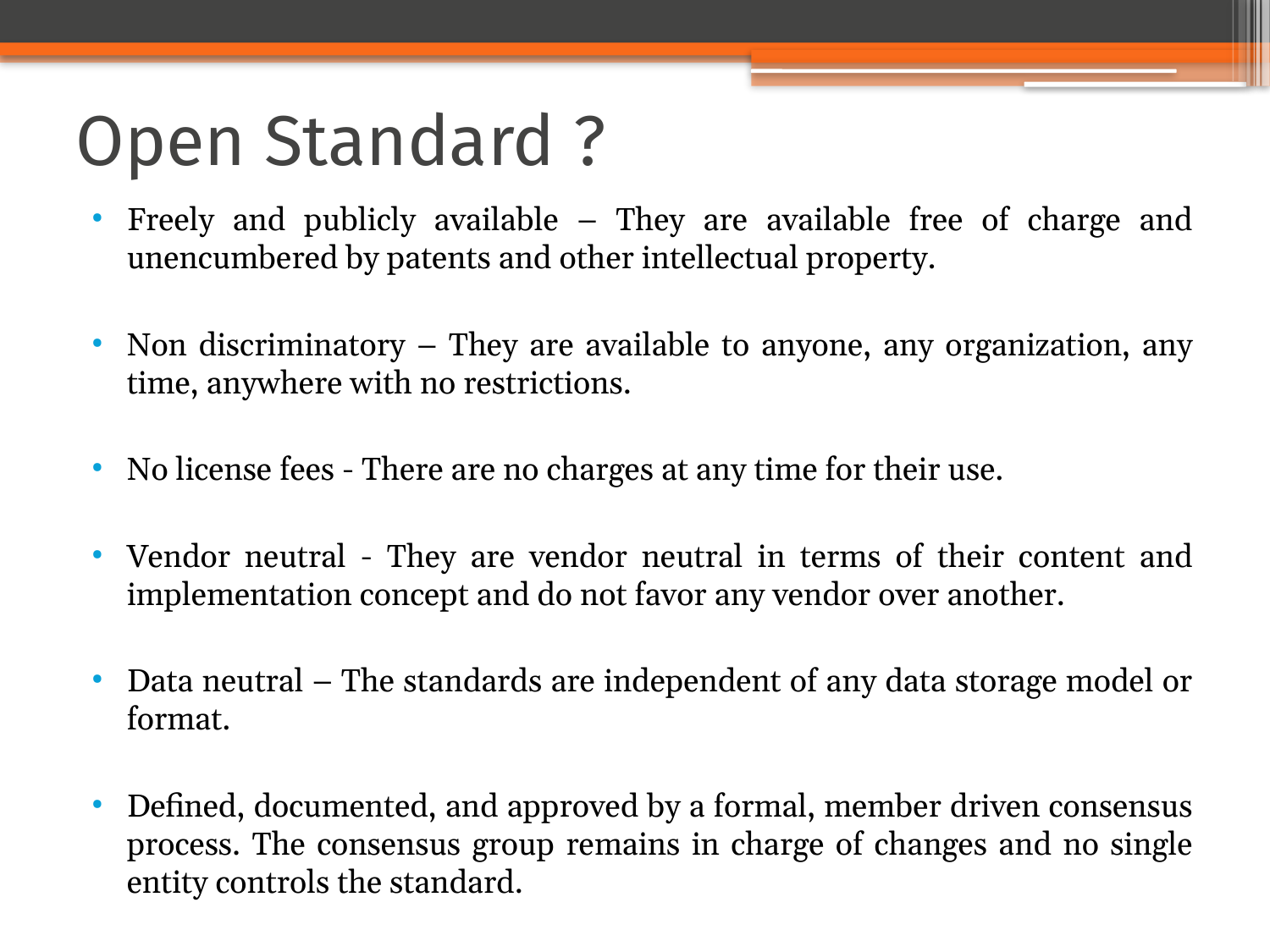

# Open Standard ?
Freely and publicly available – They are available free of charge and unencumbered by patents and other intellectual property.

Non discriminatory – They are available to anyone, any organization, any time, anywhere with no restrictions.

No license fees - There are no charges at any time for their use.

Vendor neutral - They are vendor neutral in terms of their content and implementation concept and do not favor any vendor over another.

Data neutral – The standards are independent of any data storage model or format.

Defined, documented, and approved by a formal, member driven consensus process. The consensus group remains in charge of changes and no single entity controls the standard.